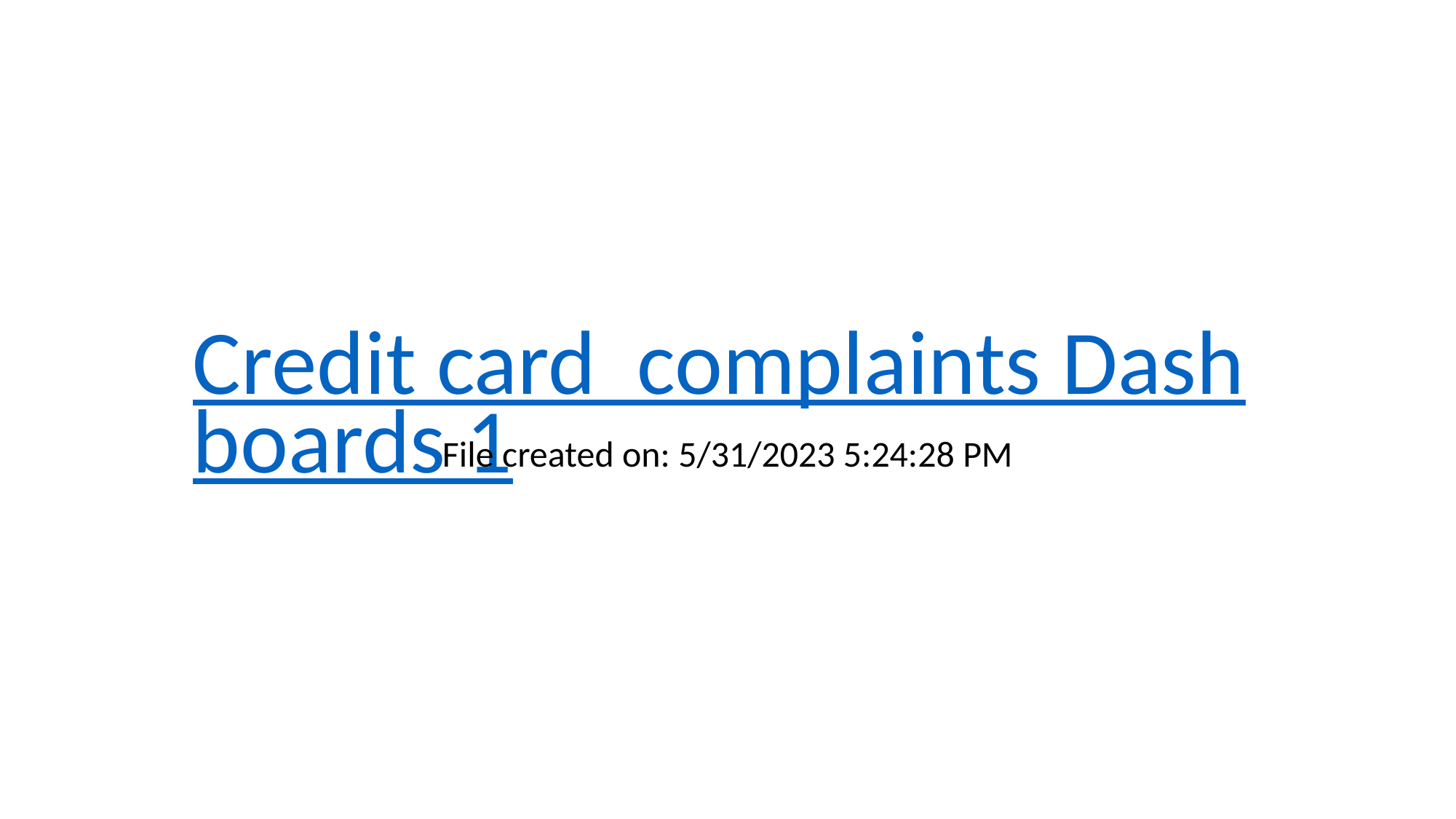

# Credit card  complaints Dashboards 1
File created on: 5/31/2023 5:24:28 PM